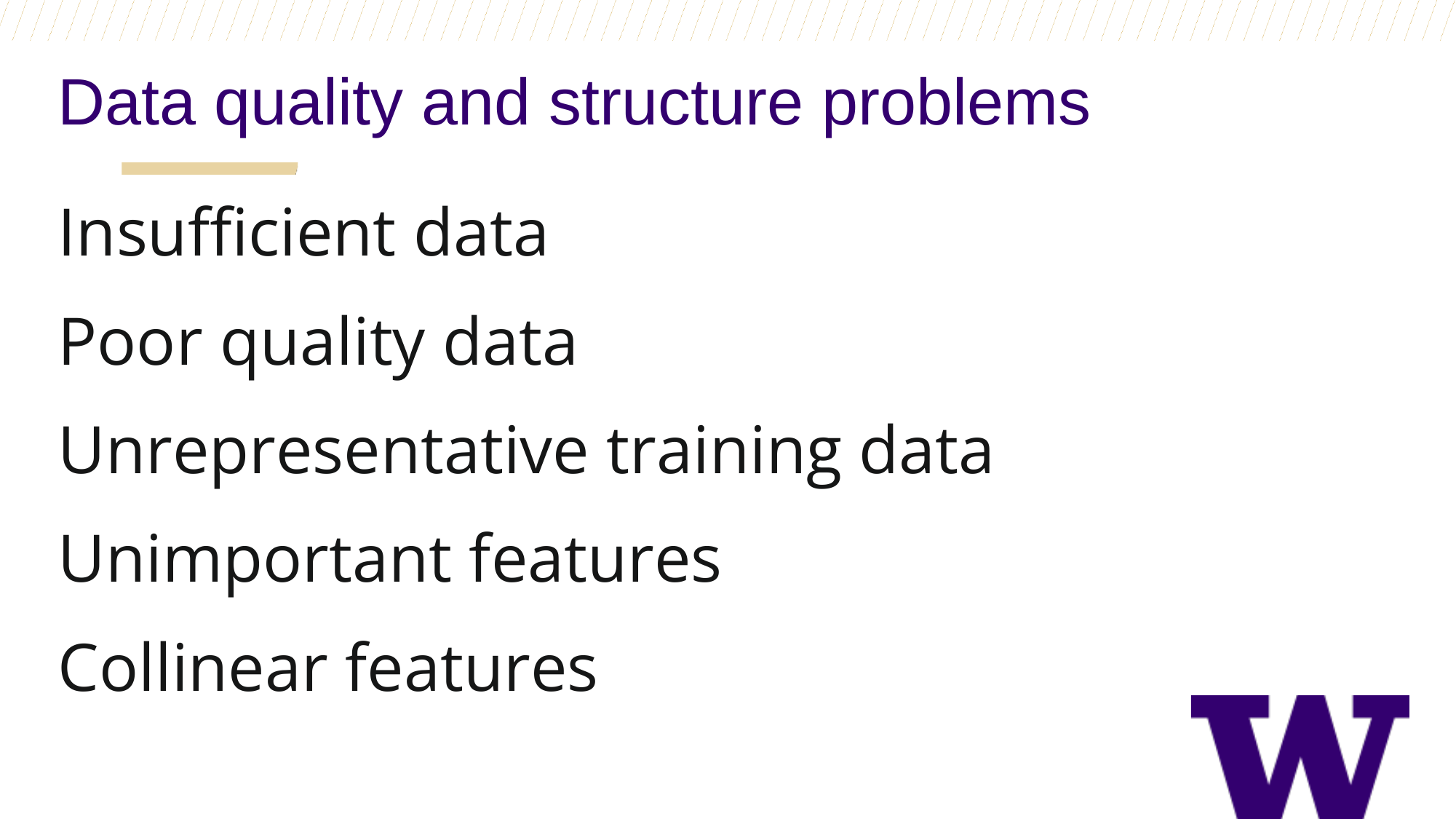

Data quality and structure problems
Insufficient data
Poor quality data
Unrepresentative training data
Unimportant features
Collinear features